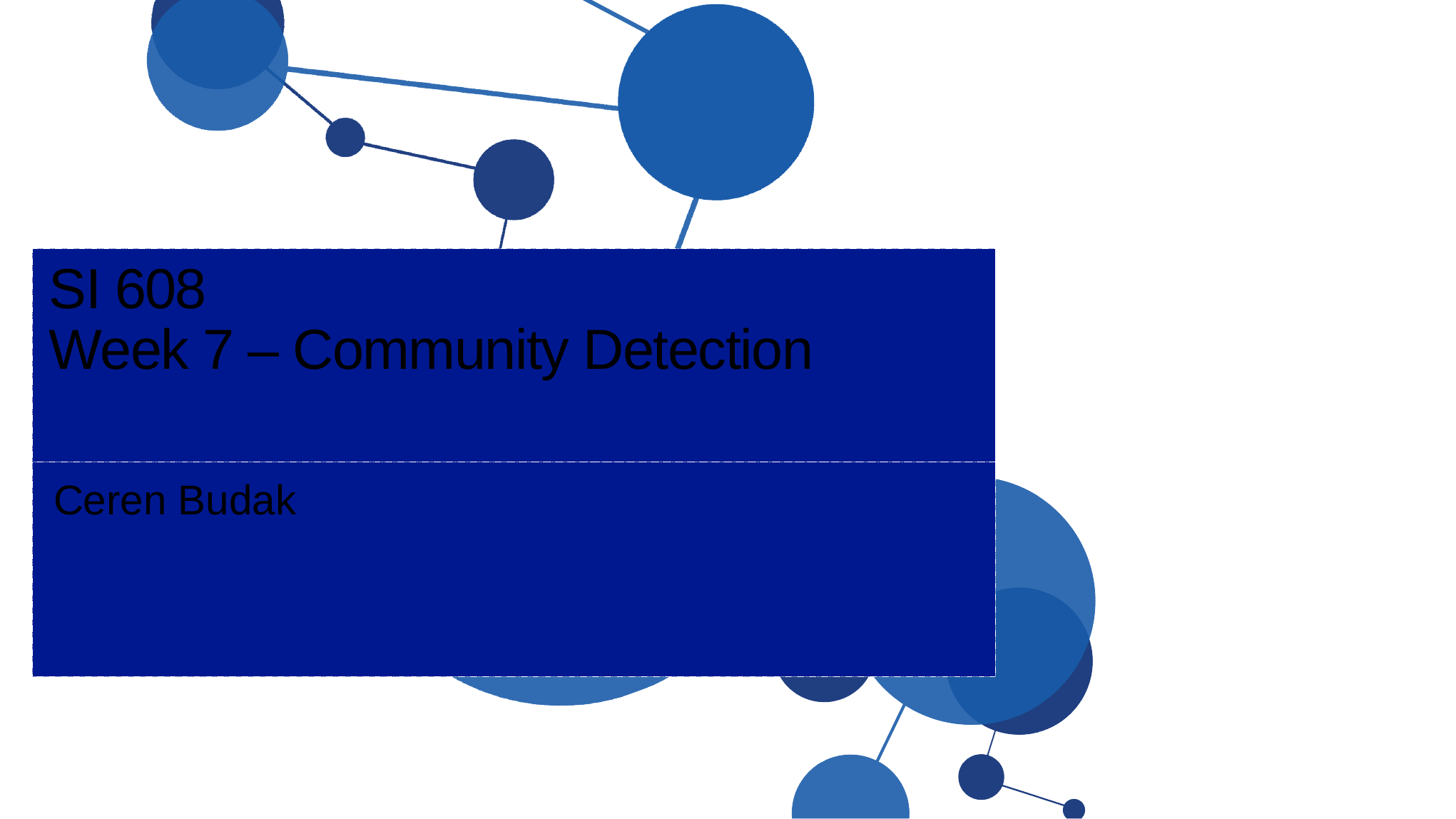

# SI 608 Week 7 – Community Detection
Ceren Budak